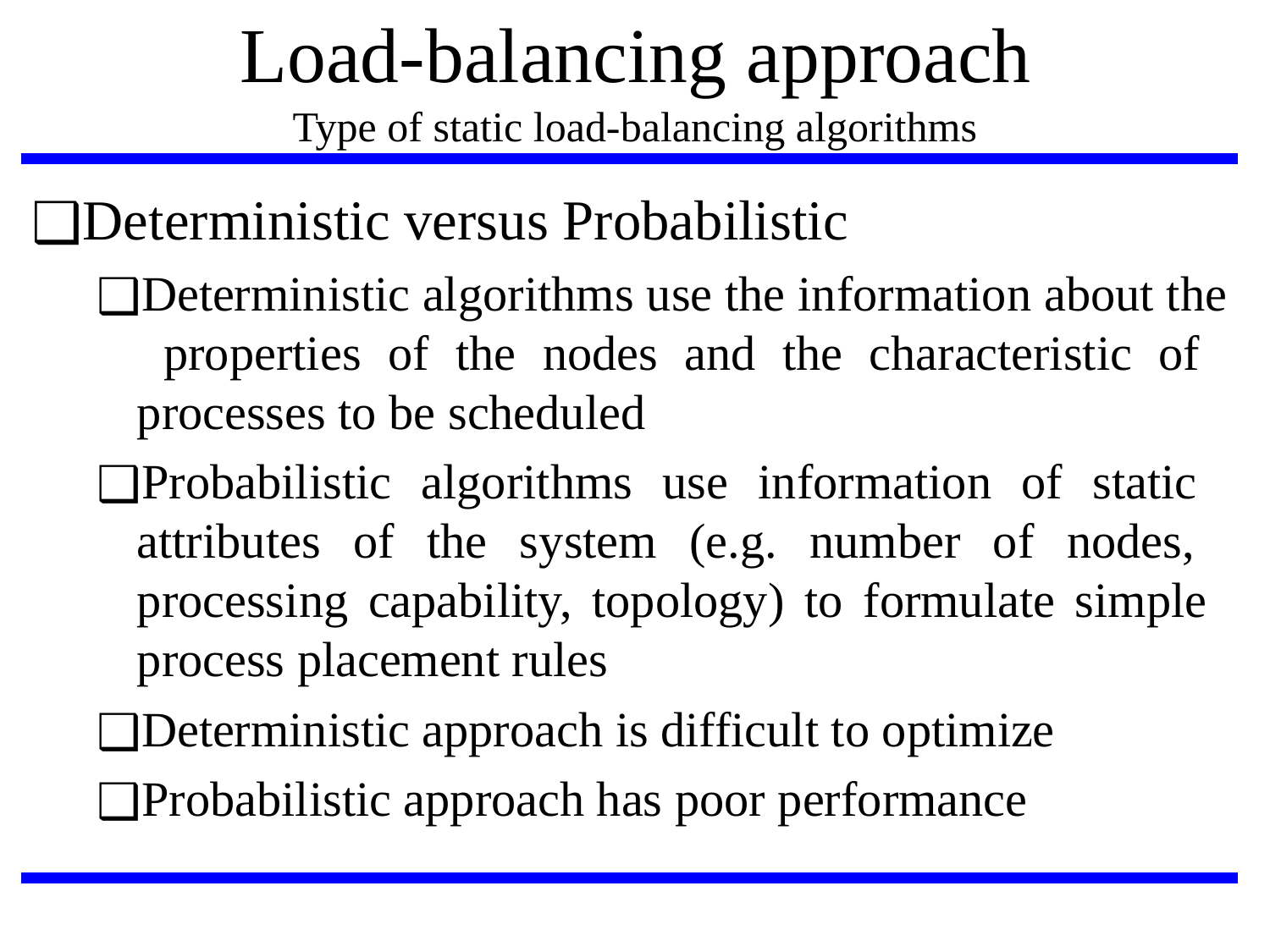

# Load-balancing approach
Type of static load-balancing algorithms
Deterministic versus Probabilistic
Deterministic algorithms use the information about the  properties of the nodes and the characteristic of  processes to be scheduled
Probabilistic algorithms use information of static  attributes of the system (e.g. number of nodes,  processing capability, topology) to formulate simple  process placement rules
Deterministic approach is difficult to optimize
Probabilistic approach has poor performance